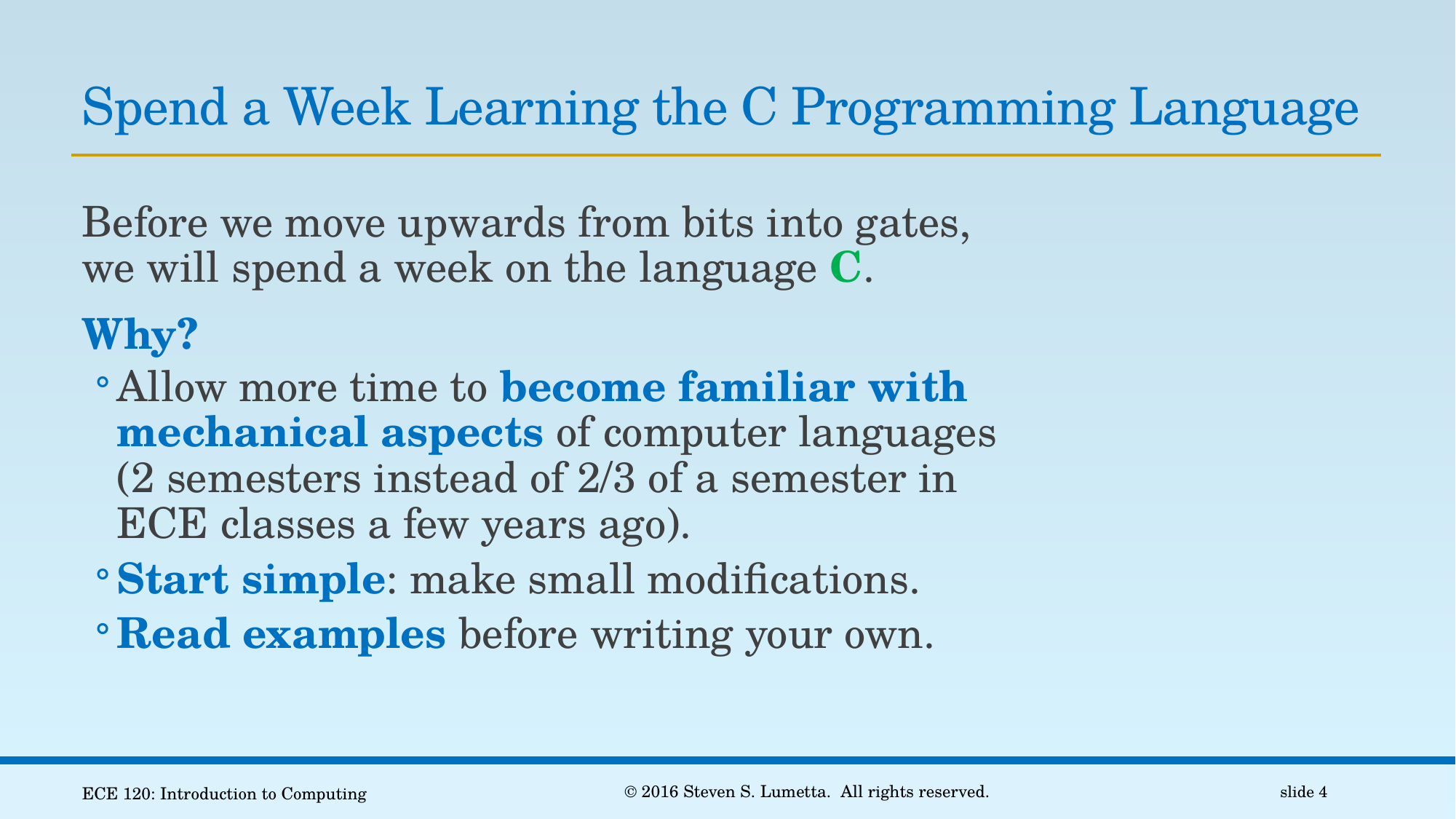

# Spend a Week Learning the C Programming Language
Before we move upwards from bits into gates,
we will spend a week on the language C.
Why?
Allow more time to become familiar with
mechanical aspects of computer languages
(2 semesters instead of 2/3 of a semester in ECE classes a few years ago).
Start simple: make small modifications.
Read examples before writing your own.
ECE 120: Introduction to Computing
© 2016 Steven S. Lumetta.  All rights reserved.
slide 4